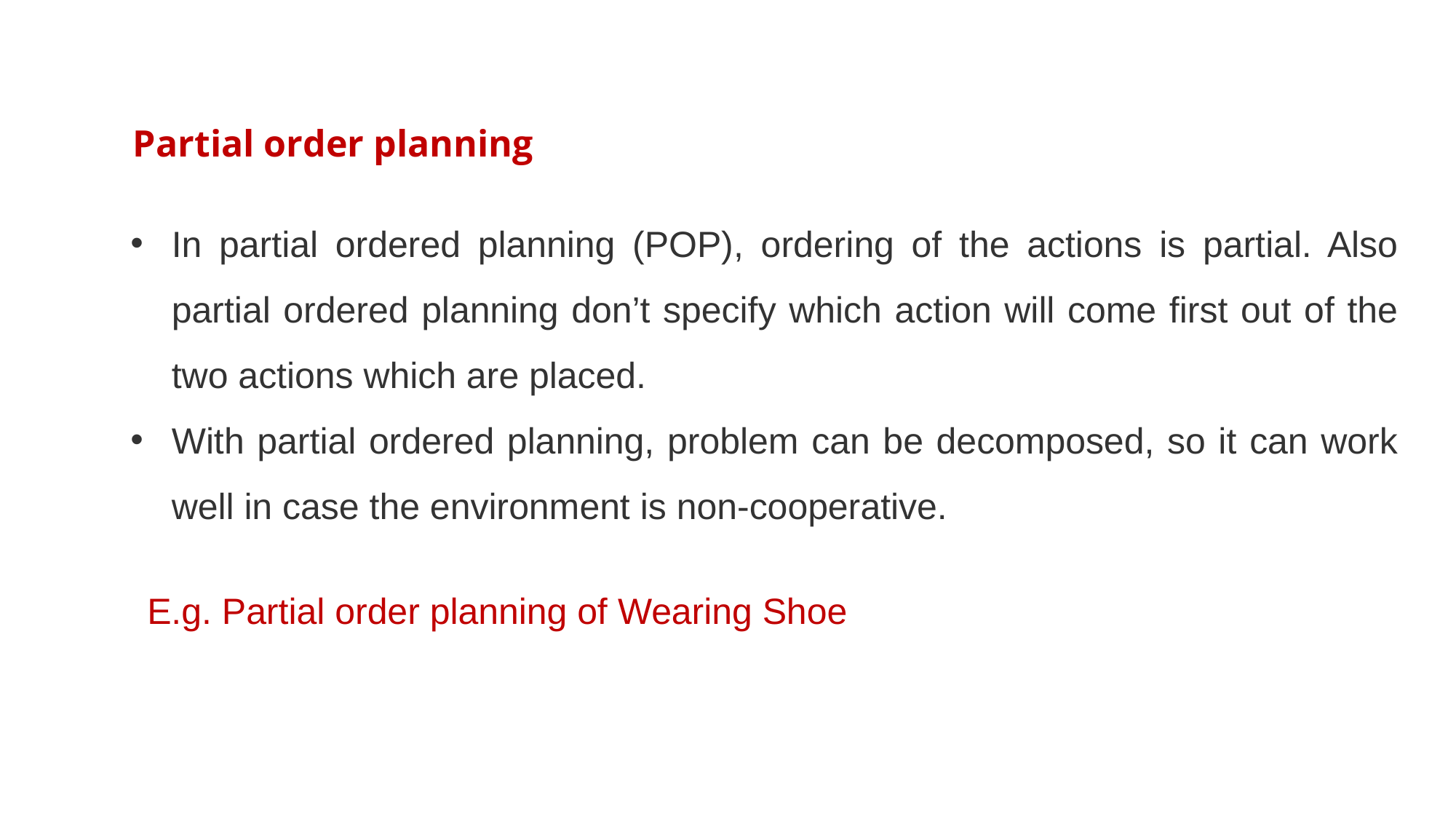

Partial order planning
In partial ordered planning (POP), ordering of the actions is partial. Also partial ordered planning don’t specify which action will come first out of the two actions which are placed.
With partial ordered planning, problem can be decomposed, so it can work well in case the environment is non-cooperative.
E.g. Partial order planning of Wearing Shoe